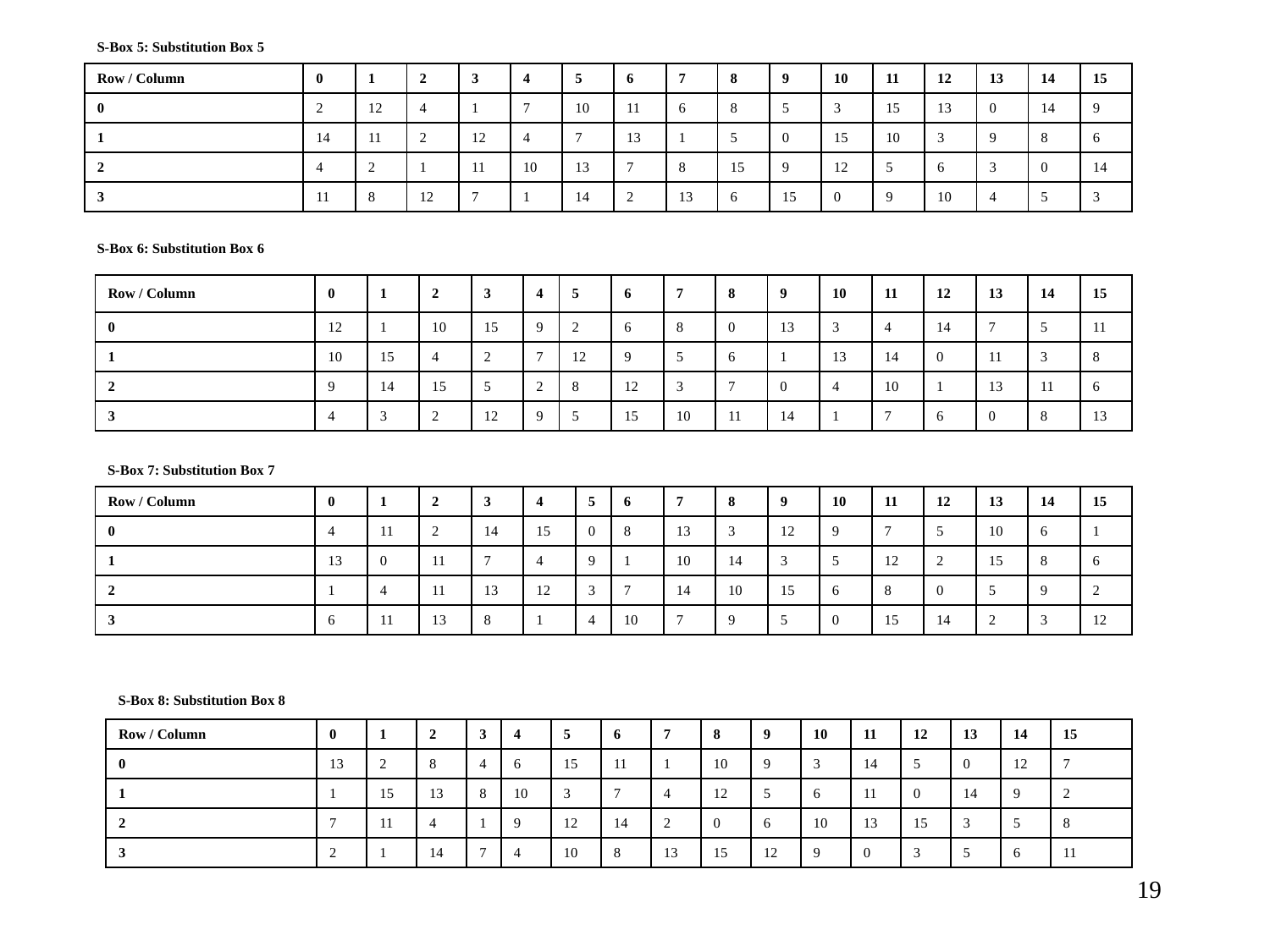

S-Box 5: Substitution Box 5
| Row / Column | 0 | 1 | 2 | 3 | 4 | 5 | 6 | 7 | 8 | 9 | 10 | 11 | 12 | 13 | 14 | 15 |
| --- | --- | --- | --- | --- | --- | --- | --- | --- | --- | --- | --- | --- | --- | --- | --- | --- |
| 0 | 2 | 12 | 4 | 1 | 7 | 10 | 11 | 6 | 8 | 5 | 3 | 15 | 13 | 0 | 14 | 9 |
| 1 | 14 | 11 | 2 | 12 | 4 | 7 | 13 | 1 | 5 | 0 | 15 | 10 | 3 | 9 | 8 | 6 |
| 2 | 4 | 2 | 1 | 11 | 10 | 13 | 7 | 8 | 15 | 9 | 12 | 5 | 6 | 3 | 0 | 14 |
| 3 | 11 | 8 | 12 | 7 | 1 | 14 | 2 | 13 | 6 | 15 | 0 | 9 | 10 | 4 | 5 | 3 |
S-Box 6: Substitution Box 6
| Row / Column | 0 | 1 | 2 | 3 | 4 | 5 | 6 | 7 | 8 | 9 | 10 | 11 | 12 | 13 | 14 | 15 |
| --- | --- | --- | --- | --- | --- | --- | --- | --- | --- | --- | --- | --- | --- | --- | --- | --- |
| 0 | 12 | 1 | 10 | 15 | 9 | 2 | 6 | 8 | 0 | 13 | 3 | 4 | 14 | 7 | 5 | 11 |
| 1 | 10 | 15 | 4 | 2 | 7 | 12 | 9 | 5 | 6 | 1 | 13 | 14 | 0 | 11 | 3 | 8 |
| 2 | 9 | 14 | 15 | 5 | 2 | 8 | 12 | 3 | 7 | 0 | 4 | 10 | 1 | 13 | 11 | 6 |
| 3 | 4 | 3 | 2 | 12 | 9 | 5 | 15 | 10 | 11 | 14 | 1 | 7 | 6 | 0 | 8 | 13 |
S-Box 7: Substitution Box 7
| Row / Column | 0 | 1 | 2 | 3 | 4 | 5 | 6 | 7 | 8 | 9 | 10 | 11 | 12 | 13 | 14 | 15 |
| --- | --- | --- | --- | --- | --- | --- | --- | --- | --- | --- | --- | --- | --- | --- | --- | --- |
| 0 | 4 | 11 | 2 | 14 | 15 | 0 | 8 | 13 | 3 | 12 | 9 | 7 | 5 | 10 | 6 | 1 |
| 1 | 13 | 0 | 11 | 7 | 4 | 9 | 1 | 10 | 14 | 3 | 5 | 12 | 2 | 15 | 8 | 6 |
| 2 | 1 | 4 | 11 | 13 | 12 | 3 | 7 | 14 | 10 | 15 | 6 | 8 | 0 | 5 | 9 | 2 |
| 3 | 6 | 11 | 13 | 8 | 1 | 4 | 10 | 7 | 9 | 5 | 0 | 15 | 14 | 2 | 3 | 12 |
S-Box 8: Substitution Box 8
| Row / Column | 0 | 1 | 2 | 3 | 4 | 5 | 6 | 7 | 8 | 9 | 10 | 11 | 12 | 13 | 14 | 15 |
| --- | --- | --- | --- | --- | --- | --- | --- | --- | --- | --- | --- | --- | --- | --- | --- | --- |
| 0 | 13 | 2 | 8 | 4 | 6 | 15 | 11 | 1 | 10 | 9 | 3 | 14 | 5 | 0 | 12 | 7 |
| 1 | 1 | 15 | 13 | 8 | 10 | 3 | 7 | 4 | 12 | 5 | 6 | 11 | 0 | 14 | 9 | 2 |
| 2 | 7 | 11 | 4 | 1 | 9 | 12 | 14 | 2 | 0 | 6 | 10 | 13 | 15 | 3 | 5 | 8 |
| 3 | 2 | 1 | 14 | 7 | 4 | 10 | 8 | 13 | 15 | 12 | 9 | 0 | 3 | 5 | 6 | 11 |
19